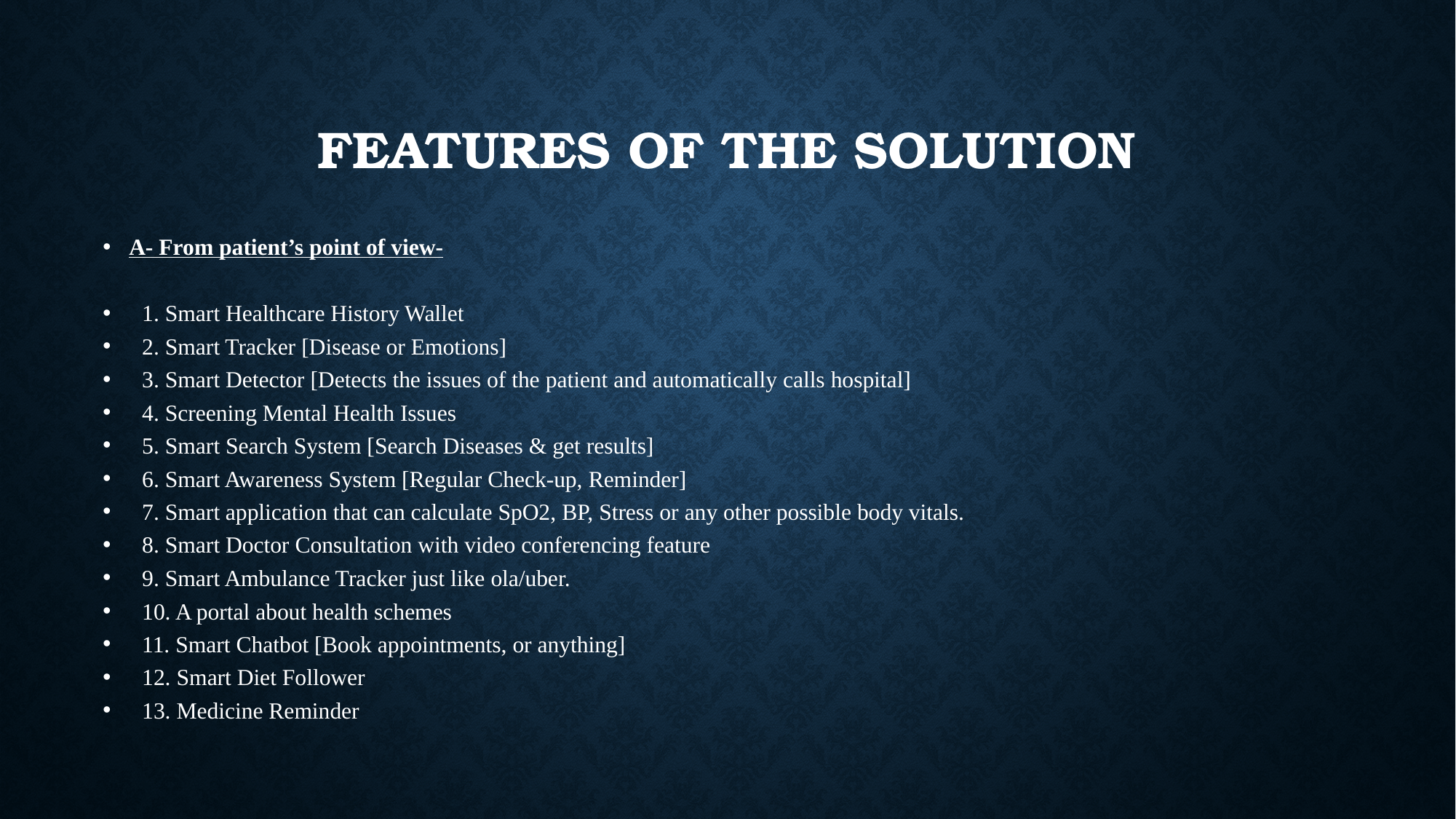

# Features of the solution
A- From patient’s point of view-

1. Smart Healthcare History Wallet
2. Smart Tracker [Disease or Emotions]
3. Smart Detector [Detects the issues of the patient and automatically calls hospital]
4. Screening Mental Health Issues
5. Smart Search System [Search Diseases & get results]
6. Smart Awareness System [Regular Check-up, Reminder]
7. Smart application that can calculate SpO2, BP, Stress or any other possible body vitals.
8. Smart Doctor Consultation with video conferencing feature
9. Smart Ambulance Tracker just like ola/uber.
10. A portal about health schemes
11. Smart Chatbot [Book appointments, or anything]
12. Smart Diet Follower
13. Medicine Reminder